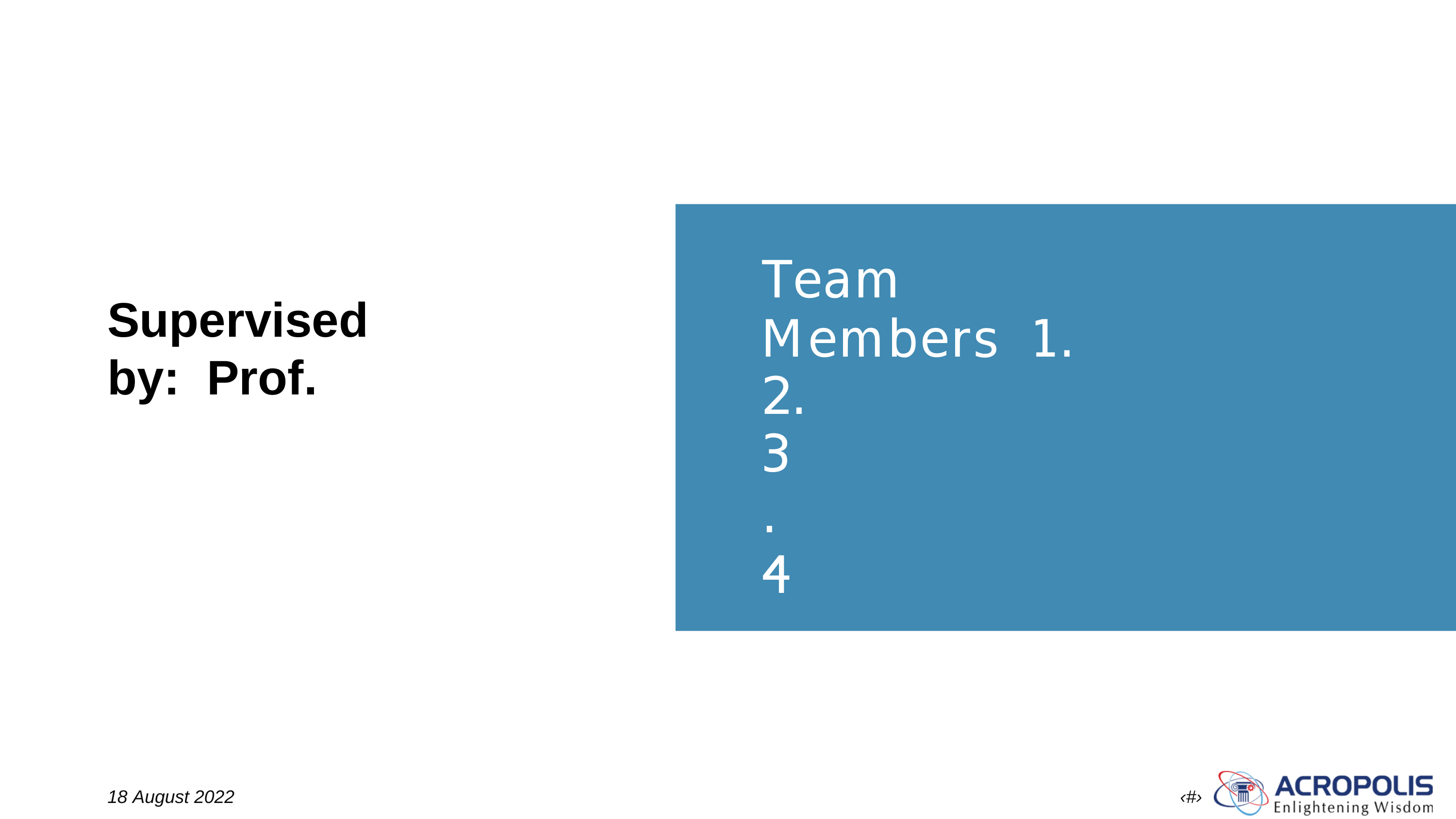

# Team Members  1.
2.
Supervised	by:  Prof.
3.
4.
18 August 2022
‹#›